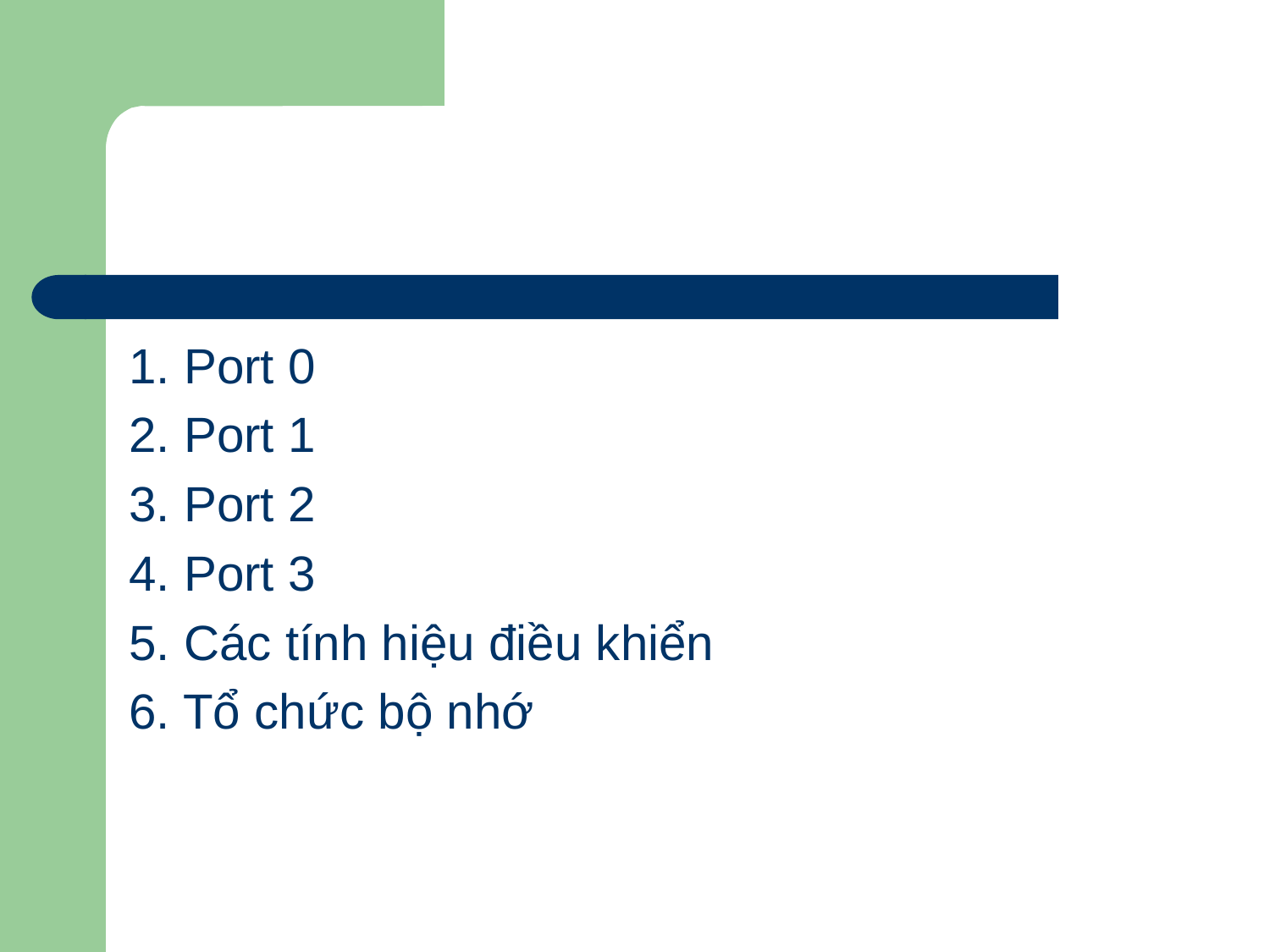

#
1. Port 0
2. Port 1
3. Port 2
4. Port 3
5. Các tính hiệu điều khiển
6. Tổ chức bộ nhớ